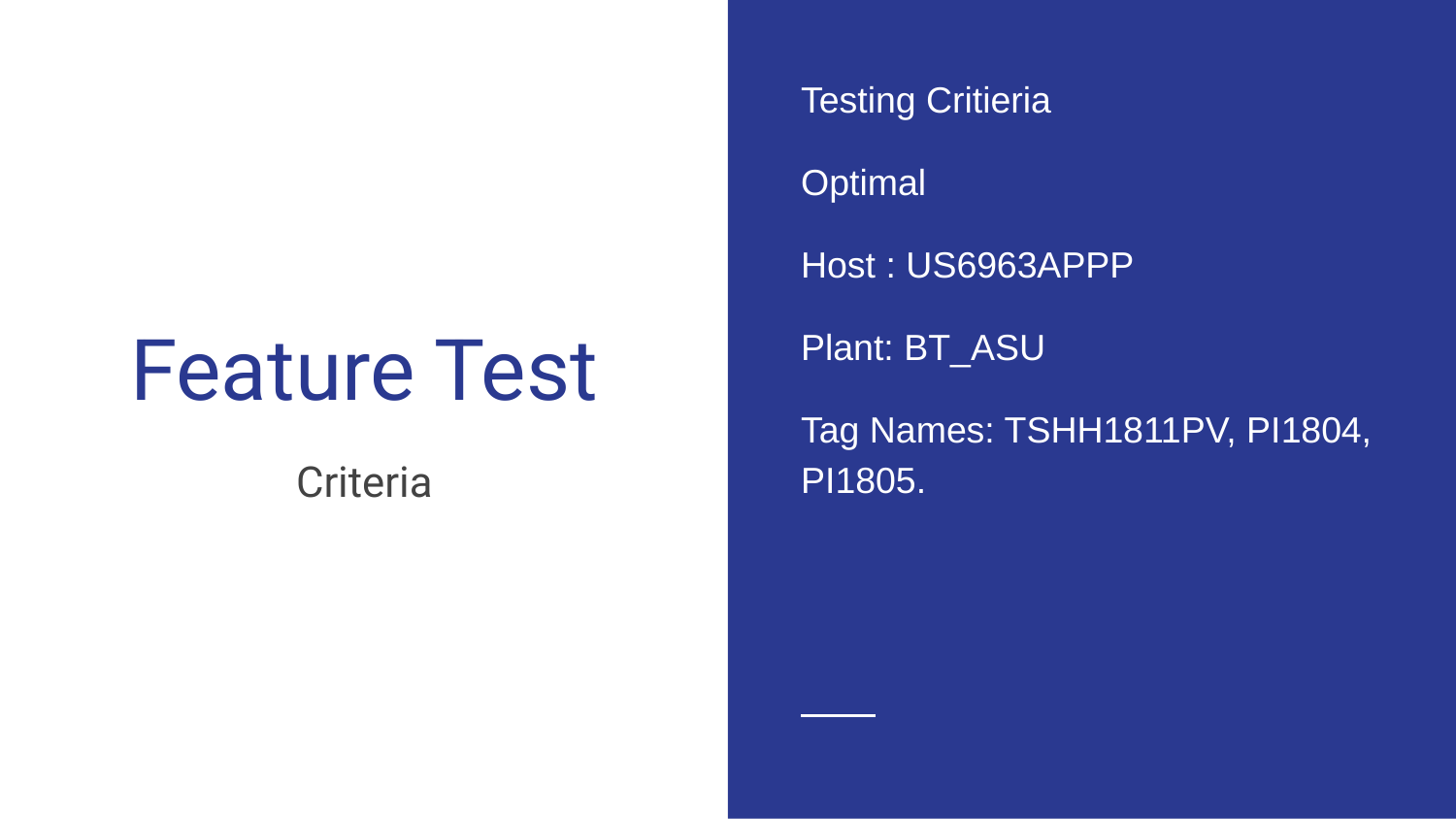

Testing Critieria
Optimal
Host : US6963APPP
Plant: BT_ASU
Tag Names: TSHH1811PV, PI1804, PI1805.

# Feature Test
Criteria